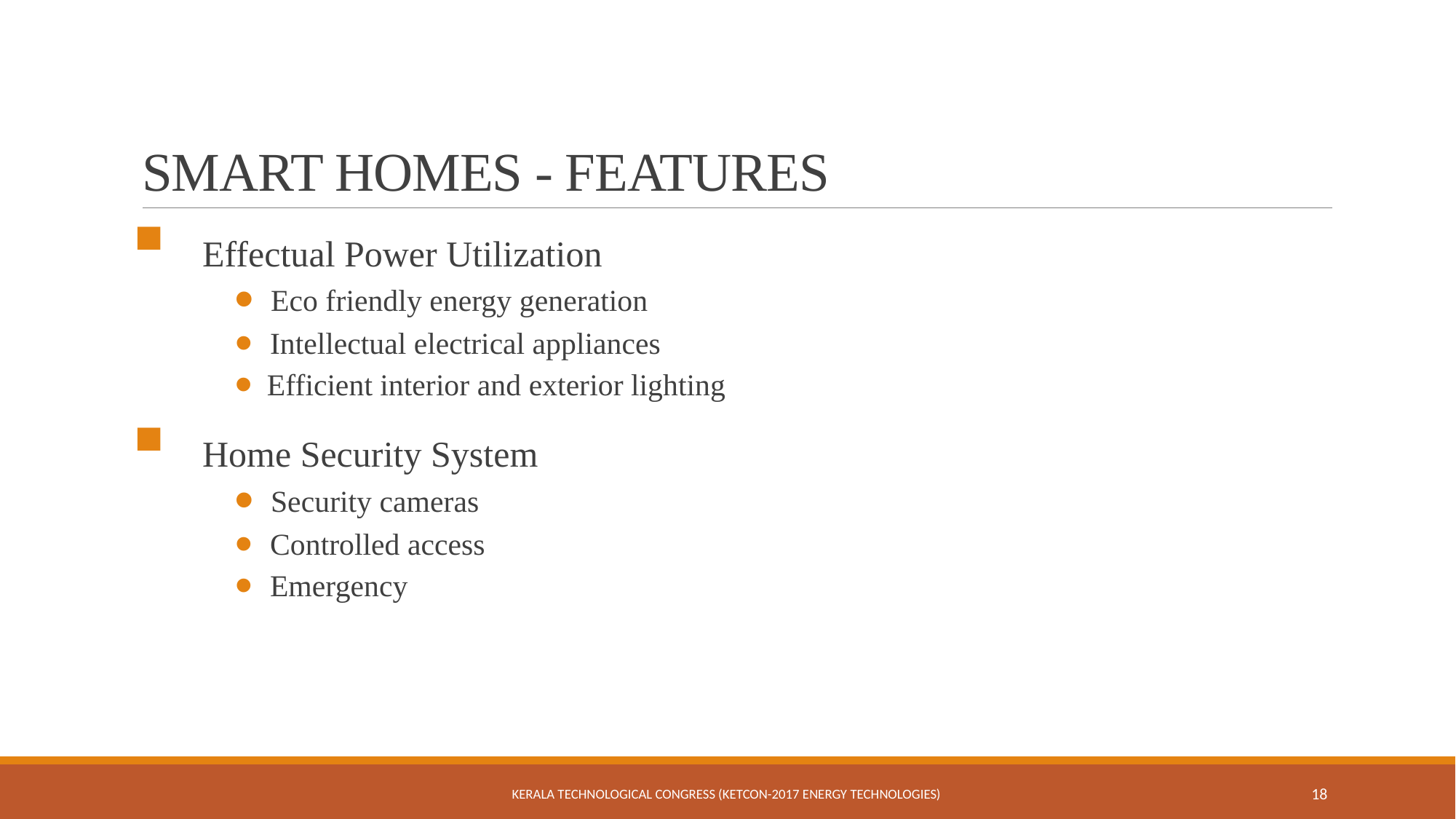

# SMART HOMES - FEATURES
   Effectual Power Utilization
 Eco friendly energy generation
 Intellectual electrical appliances
Efficient interior and exterior lighting
   Home Security System
 Security cameras
 Controlled access
 Emergency
Kerala Technological Congress (KETCON-2017 Energy Technologies)
18